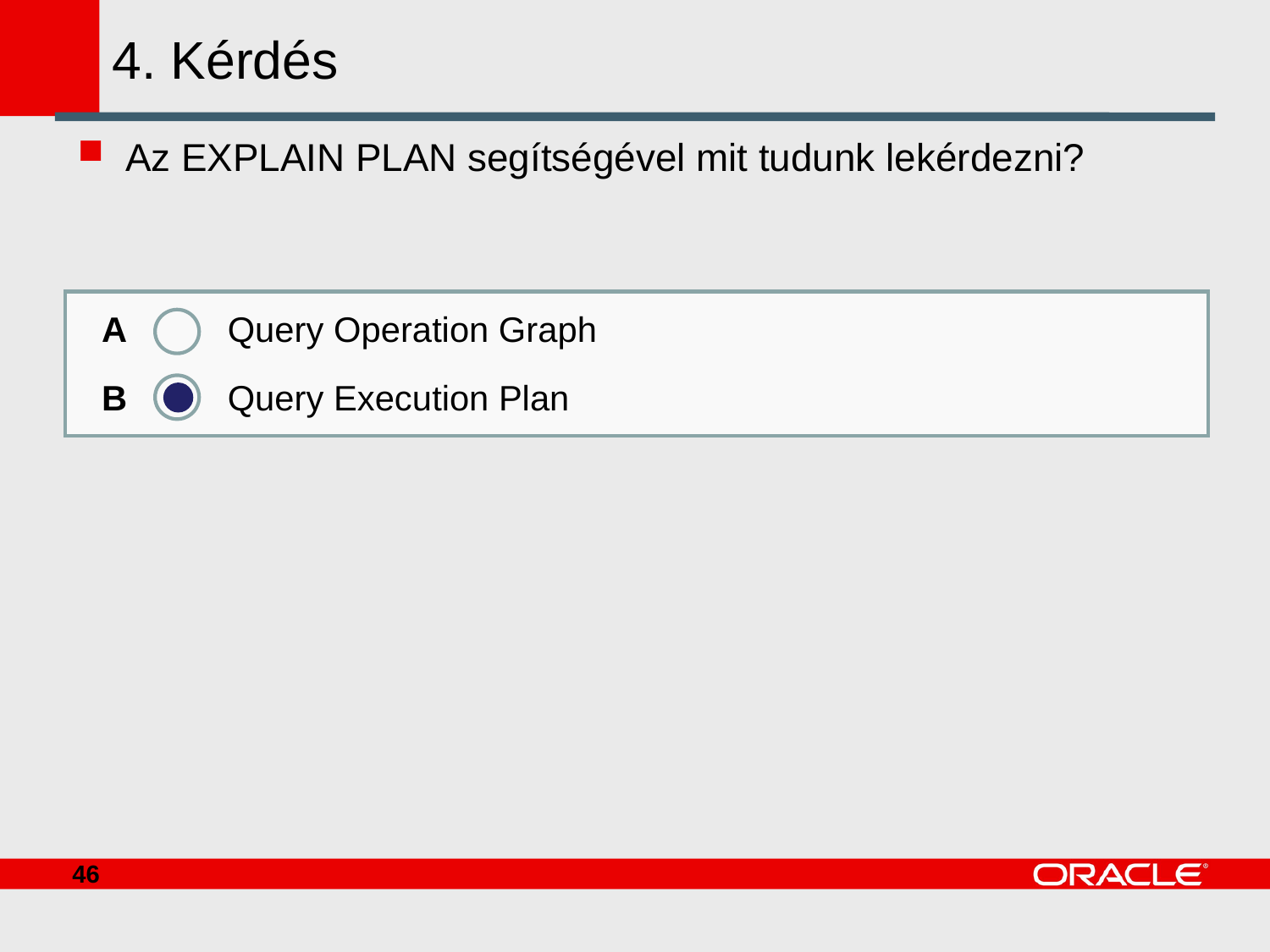

# 4. Kérdés
Az EXPLAIN PLAN segítségével mit tudunk lekérdezni?

A

B
Query Operation Graph

Query Execution Plan